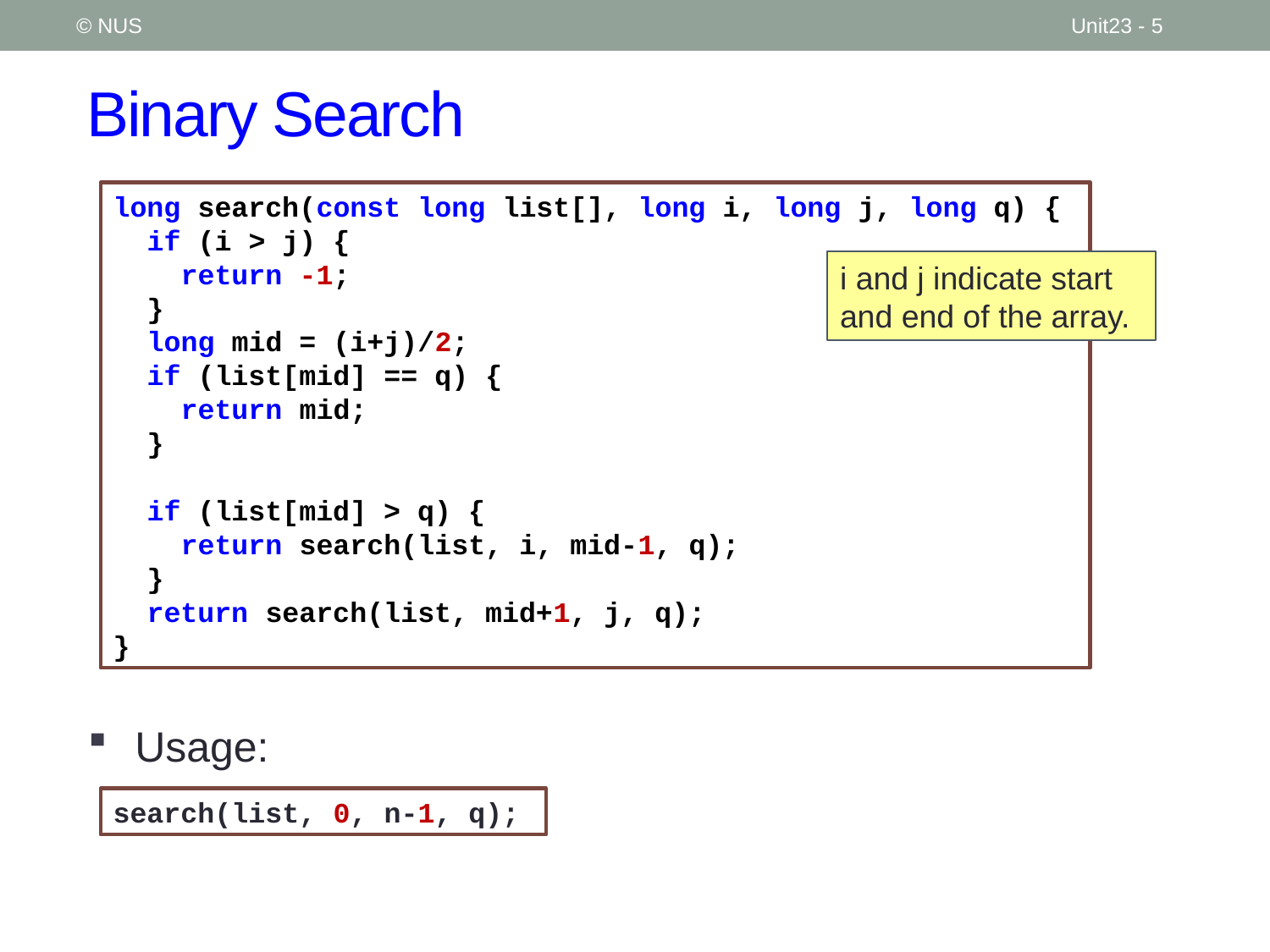

© NUS
Unit23 - 5
# Binary Search

Usage:
long search(const long list[], long i, long j, long q) {
  if (i > j) {
    return -1;
  }
  long mid = (i+j)/2;
  if (list[mid] == q) {
    return mid;
  }

  if (list[mid] > q) {
    return search(list, i, mid-1, q);
  }
  return search(list, mid+1, j, q);
}
i and j indicate start and end of the array.
search(list, 0, n-1, q);